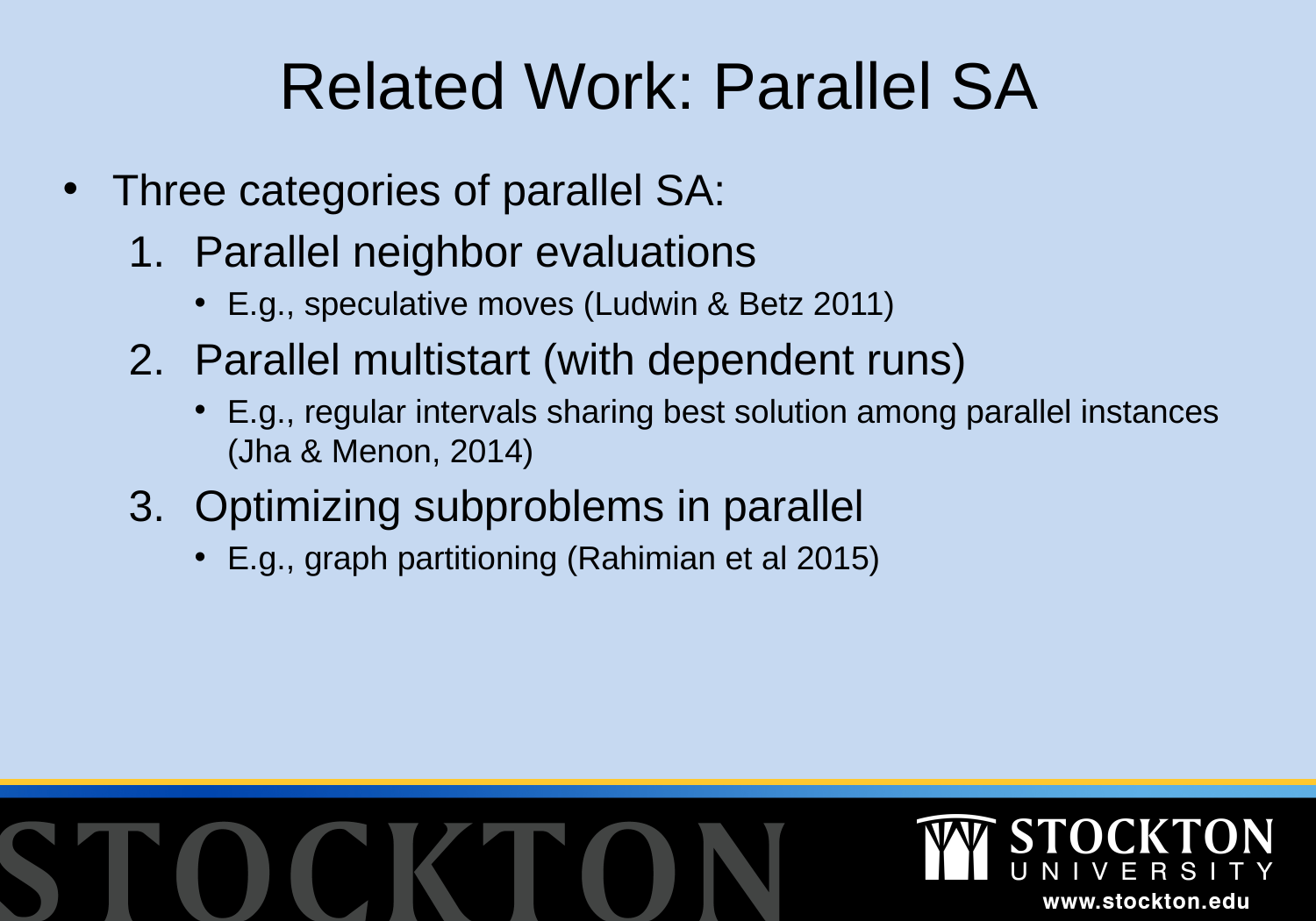

# Related Work: Parallel SA
Three categories of parallel SA:
Parallel neighbor evaluations
E.g., speculative moves (Ludwin & Betz 2011)
Parallel multistart (with dependent runs)
E.g., regular intervals sharing best solution among parallel instances (Jha & Menon, 2014)
Optimizing subproblems in parallel
E.g., graph partitioning (Rahimian et al 2015)